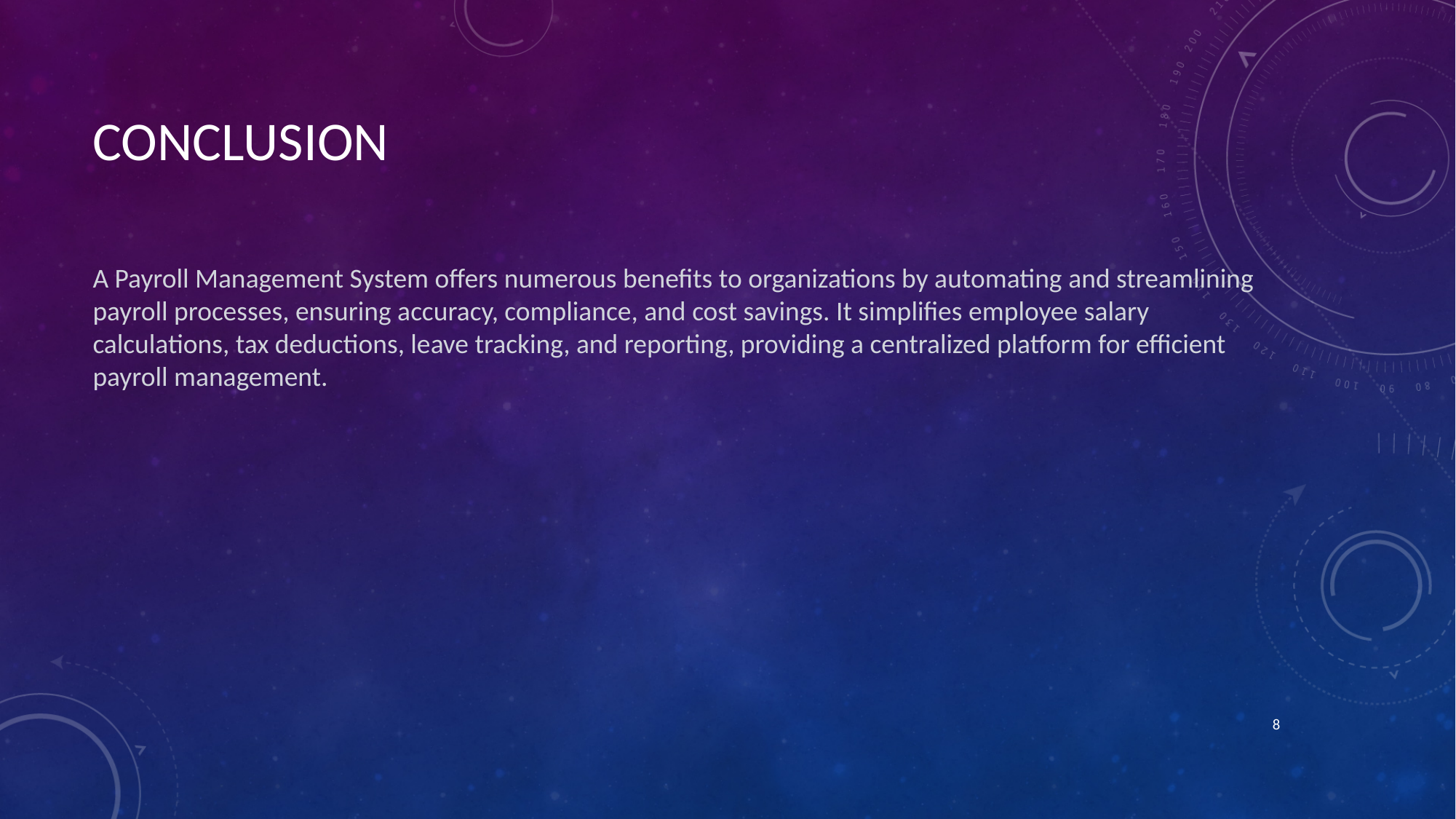

# Conclusion
A Payroll Management System offers numerous benefits to organizations by automating and streamlining payroll processes, ensuring accuracy, compliance, and cost savings. It simplifies employee salary calculations, tax deductions, leave tracking, and reporting, providing a centralized platform for efficient payroll management.
8